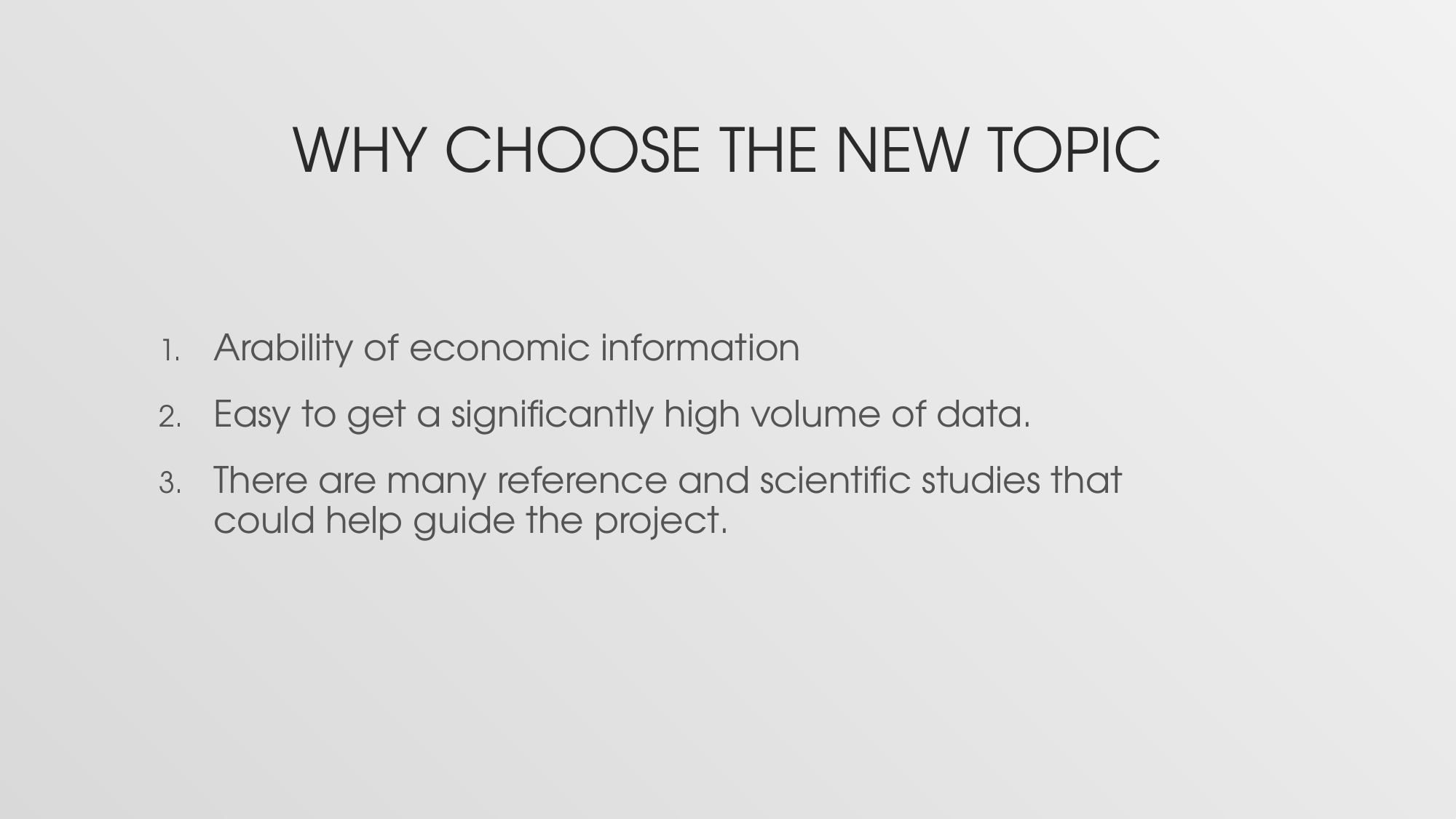

# Why choose the new topic
Arability of economic information
Easy to get a significantly high volume of data.
There are many reference and scientific studies that could help guide the project.